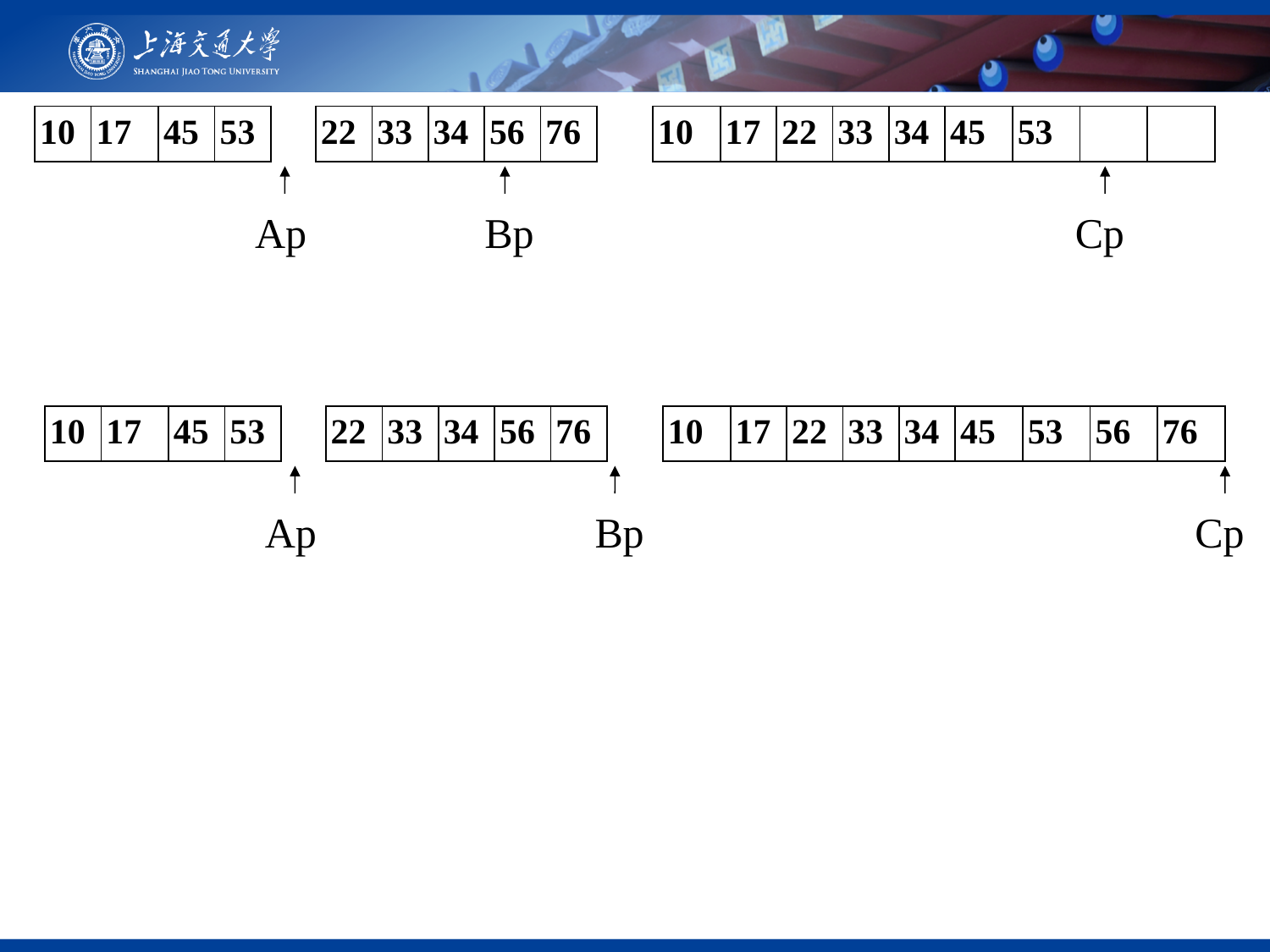

| 10 | 17 | 45 | 53 |  | 22 | 33 | 34 | 56 | 76 |  | 10 | 17 | 22 | 33 | 34 | 45 | 53 |  |  |
| --- | --- | --- | --- | --- | --- | --- | --- | --- | --- | --- | --- | --- | --- | --- | --- | --- | --- | --- | --- |

Ap
Bp
Cp
| 10 | 17 | 45 | 53 |  | 22 | 33 | 34 | 56 | 76 |  | 10 | 17 | 22 | 33 | 34 | 45 | 53 | 56 | 76 |
| --- | --- | --- | --- | --- | --- | --- | --- | --- | --- | --- | --- | --- | --- | --- | --- | --- | --- | --- | --- |

Ap
Bp
Cp